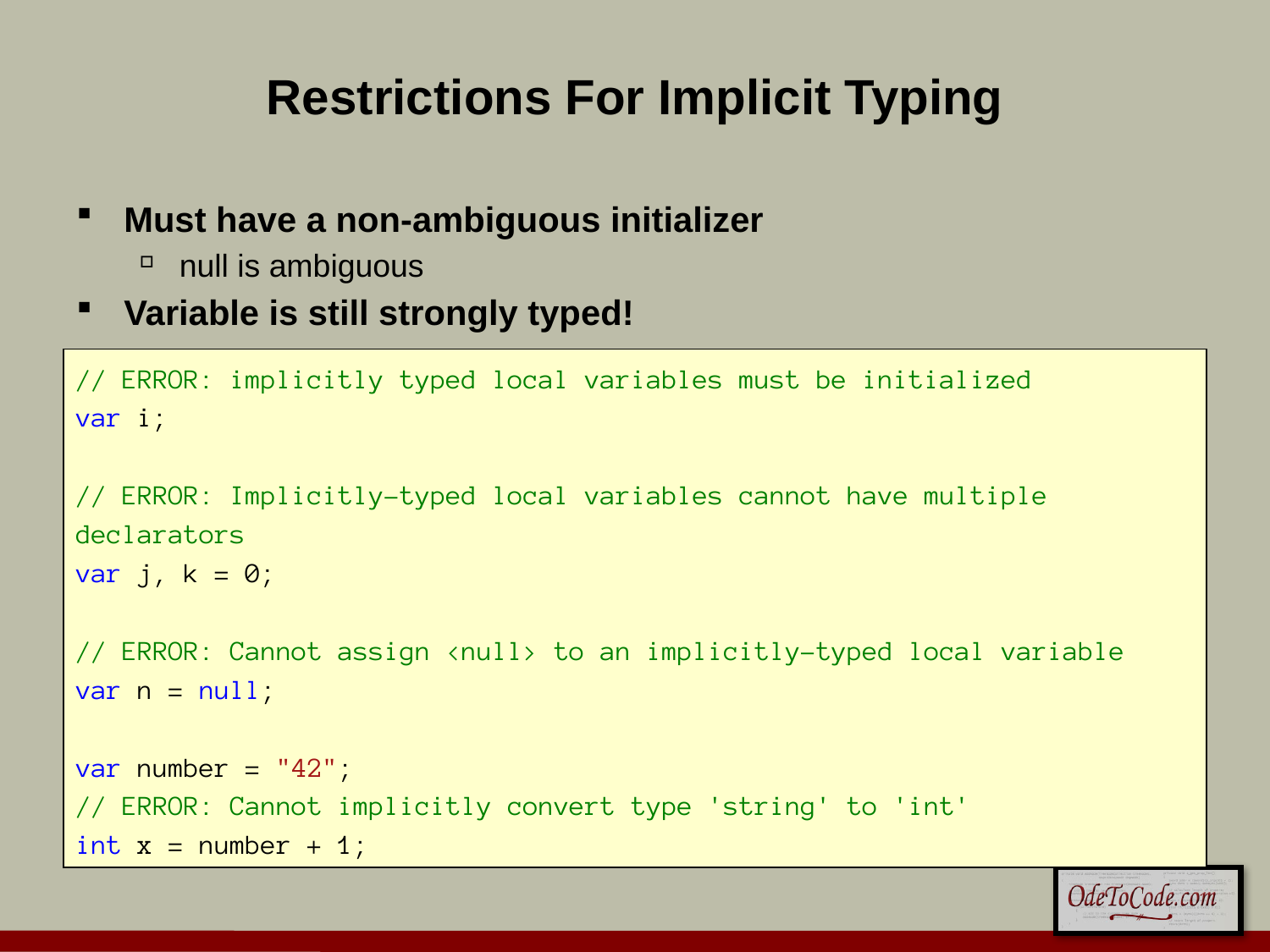

# Restrictions For Implicit Typing
Must have a non-ambiguous initializer
null is ambiguous
Variable is still strongly typed!
// ERROR: implicitly typed local variables must be initialized
var i;

// ERROR: Implicitly-typed local variables cannot have multiple declarators
var j, k = 0;

// ERROR: Cannot assign <null> to an implicitly-typed local variable
var n = null;

var number = "42";
// ERROR: Cannot implicitly convert type 'string' to 'int'
int x = number + 1;